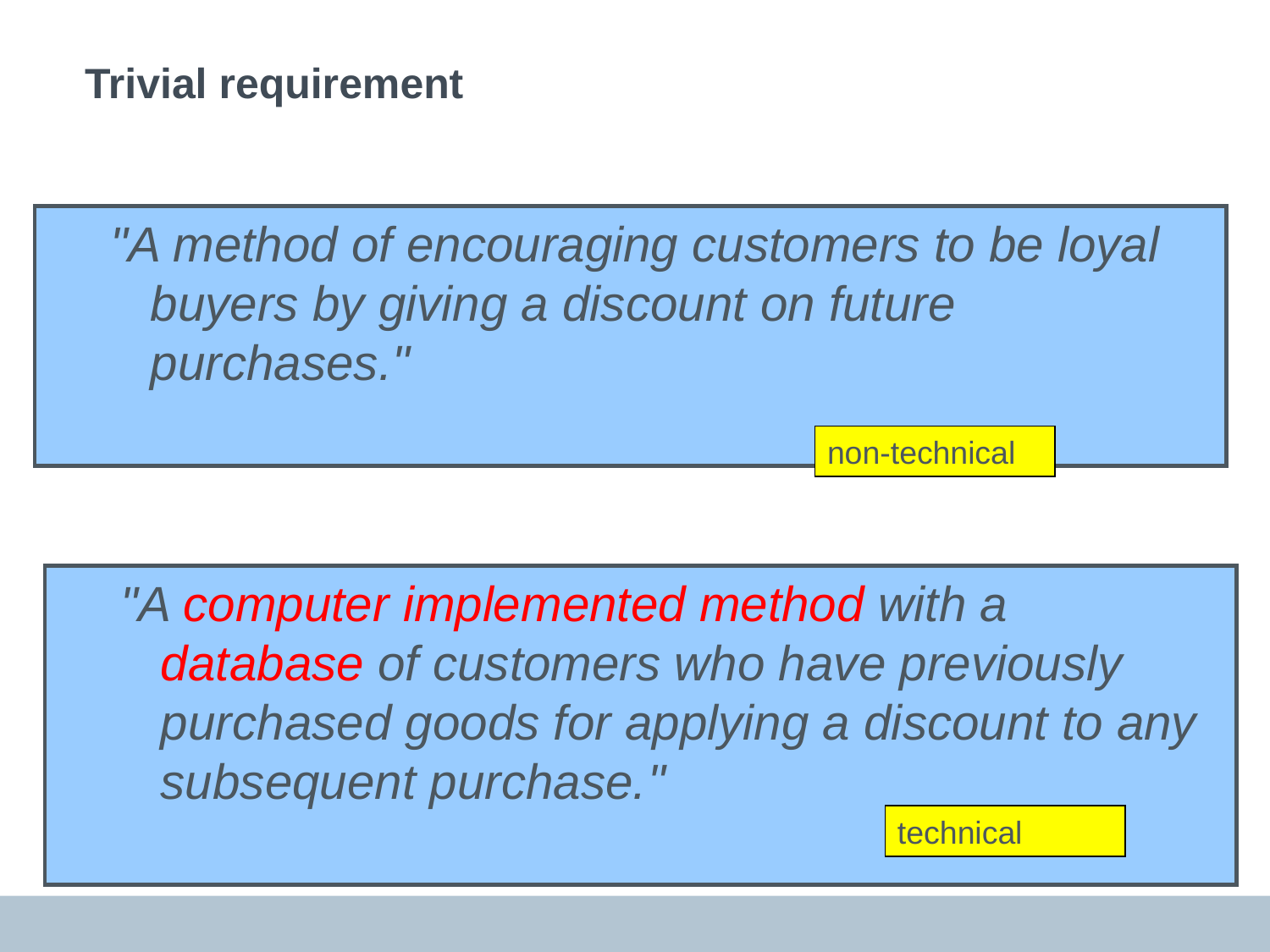

# Trivial requirement
"A method of encouraging customers to be loyal buyers by giving a discount on future purchases."

non-technical
"A computer implemented method with a database of customers who have previously purchased goods for applying a discount to any subsequent purchase."

technical